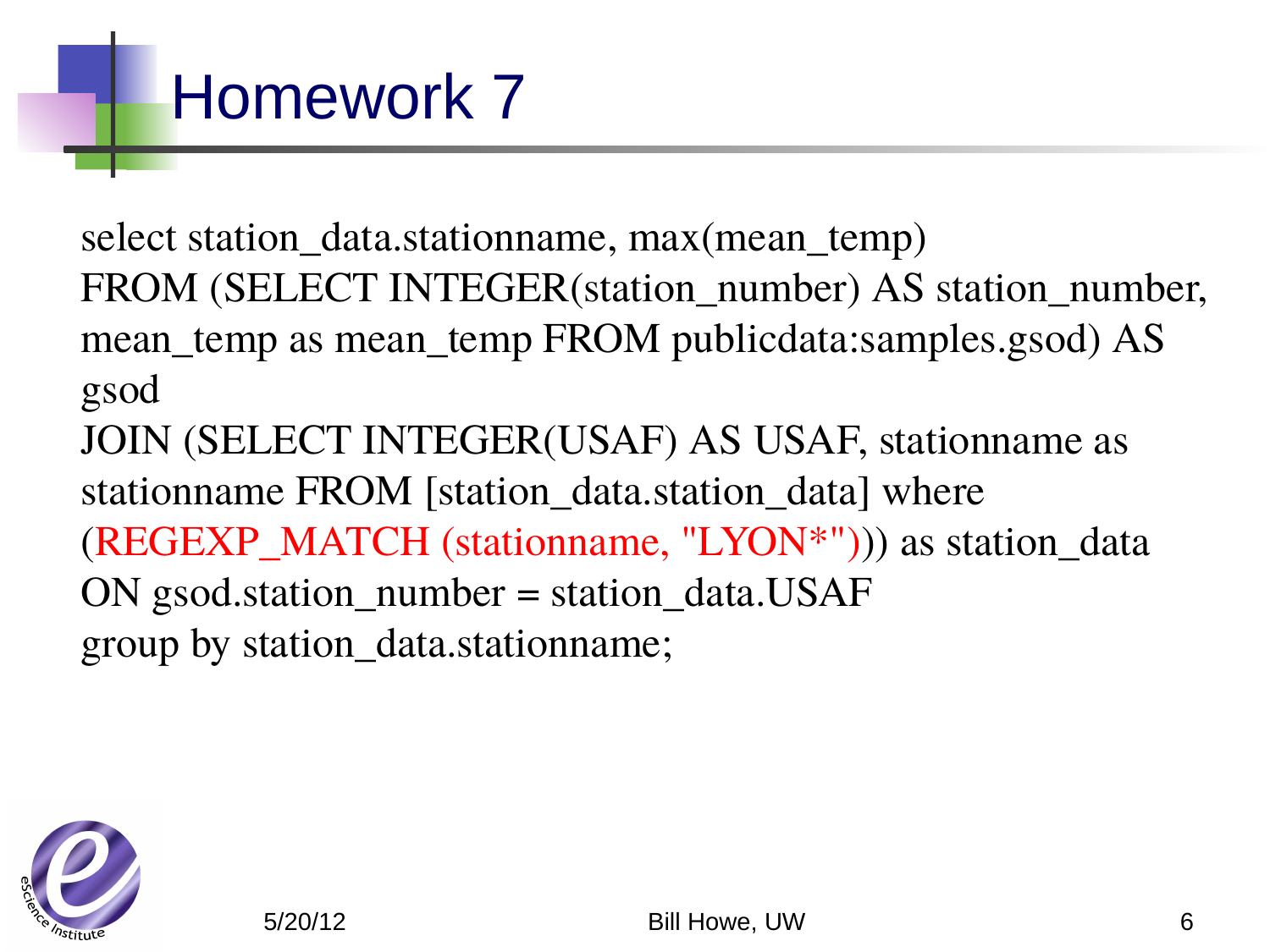

# Homework 7
select station_data.stationname, max(mean_temp)
FROM (SELECT INTEGER(station_number) AS station_number, mean_temp as mean_temp FROM publicdata:samples.gsod) AS gsod
JOIN (SELECT INTEGER(USAF) AS USAF, stationname as stationname FROM [station_data.station_data] where (REGEXP_MATCH (stationname, "LYON*"))) as station_data
ON gsod.station_number = station_data.USAF
group by station_data.stationname;
Bill Howe, UW
6
5/20/12